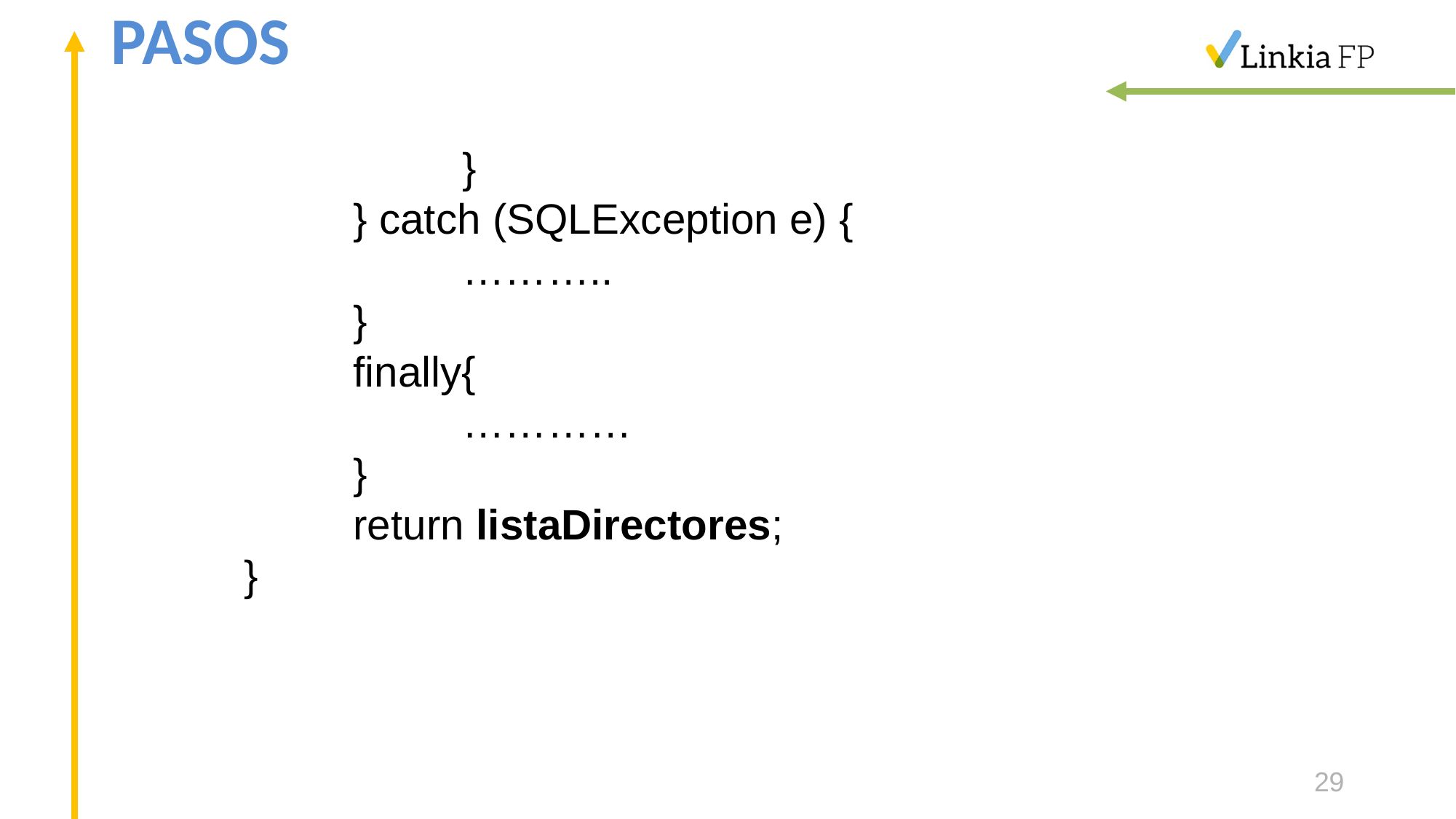

# PASOS

			}
		} catch (SQLException e) {
			………..
		}
		finally{
			…………
		}
		return listaDirectores;
	}

29